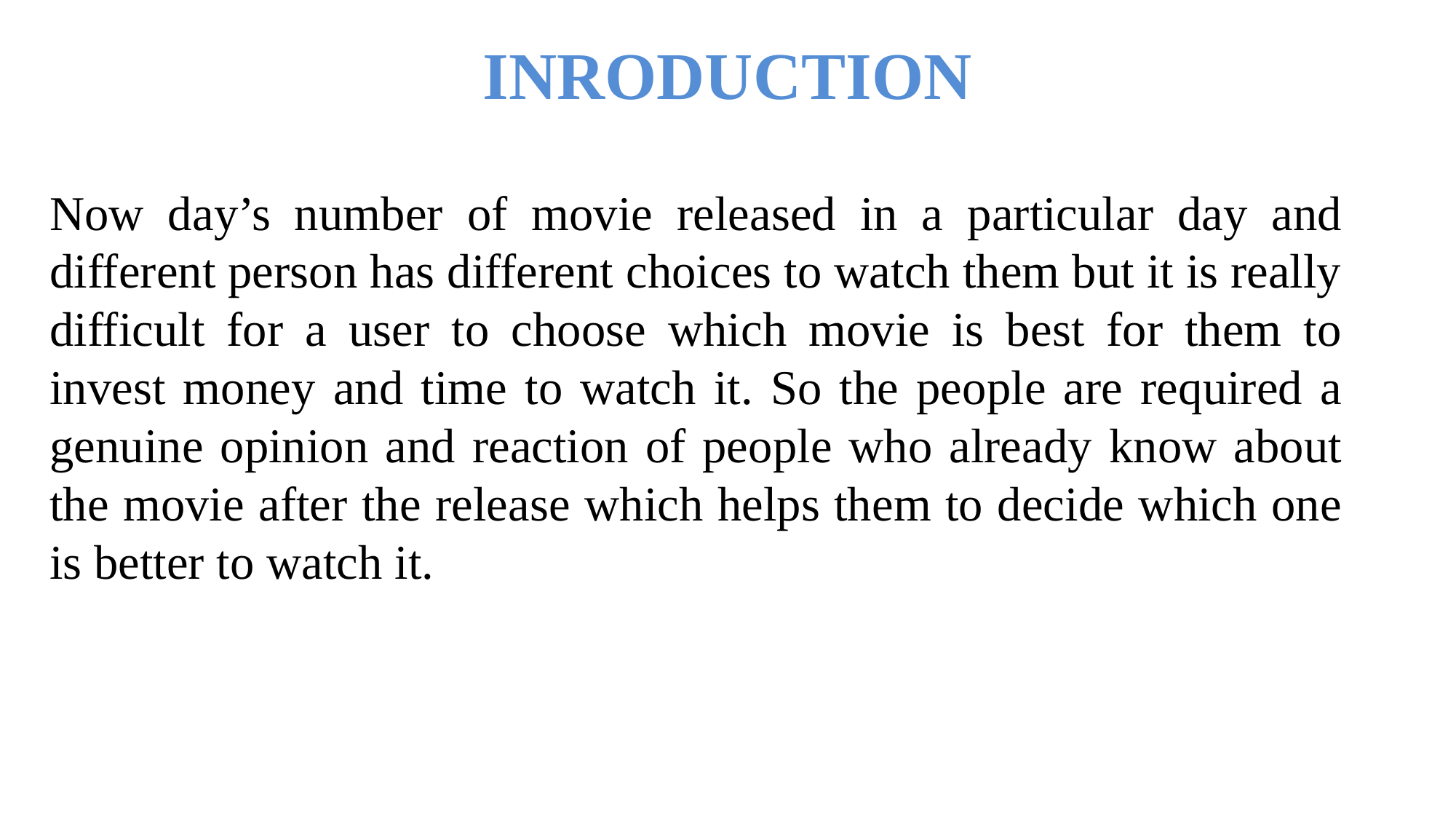

# INRODUCTION

Now day’s number of movie released in a particular day and different person has different choices to watch them but it is really difficult for a user to choose which movie is best for them to invest money and time to watch it. So the people are required a genuine opinion and reaction of people who already know about the movie after the release which helps them to decide which one is better to watch it.